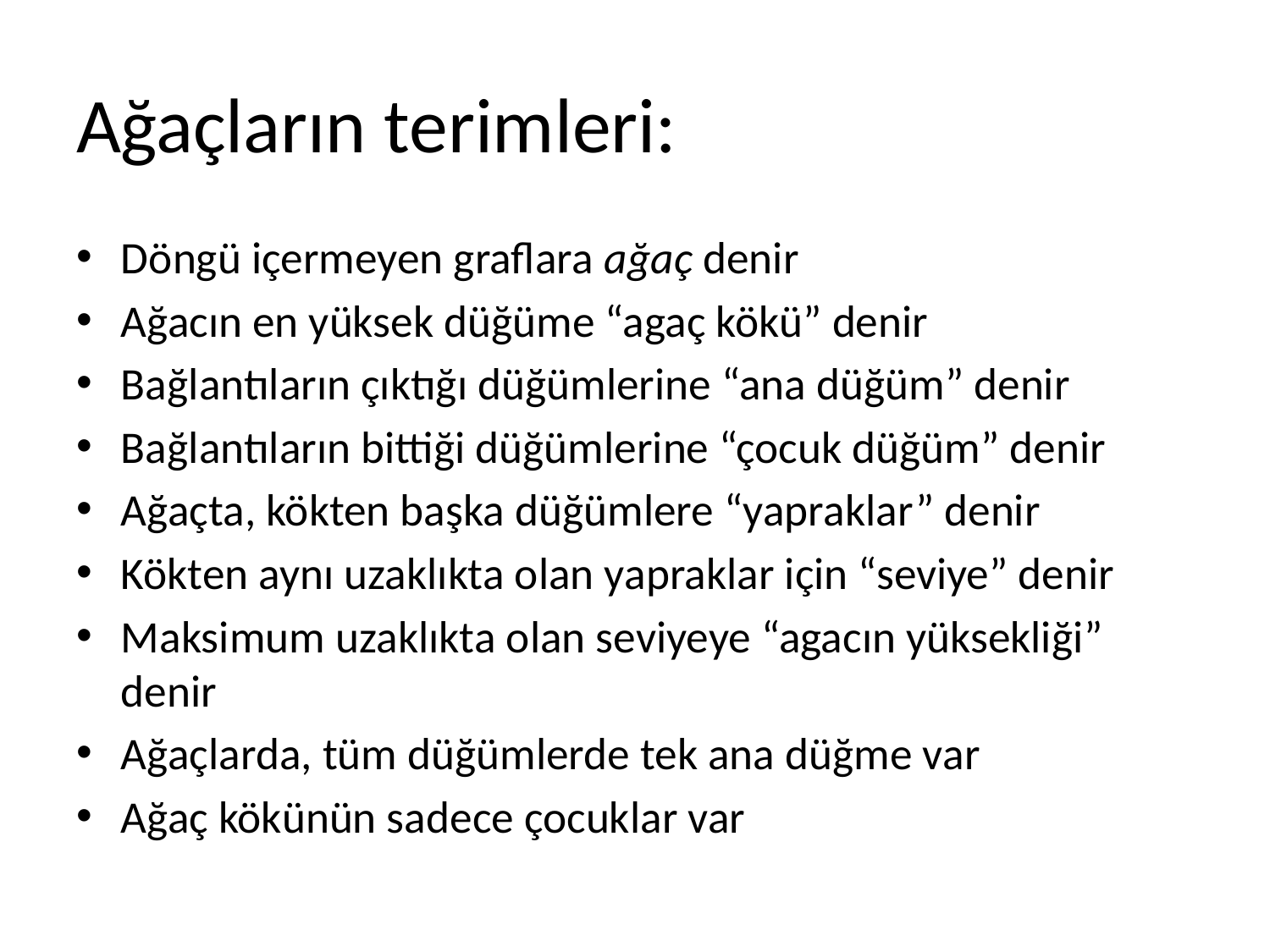

# Ağaçların terimleri:
Döngü içermeyen graflara ağaç denir
Ağacın en yüksek düğüme “agaç kökü” denir
Bağlantıların çıktığı düğümlerine “ana düğüm” denir
Bağlantıların bittiği düğümlerine “çocuk düğüm” denir
Ağaçta, kökten başka düğümlere “yapraklar” denir
Kökten aynı uzaklıkta olan yapraklar için “seviye” denir
Maksimum uzaklıkta olan seviyeye “agacın yüksekliği” denir
Ağaçlarda, tüm düğümlerde tek ana düğme var
Ağaç kökünün sadece çocuklar var